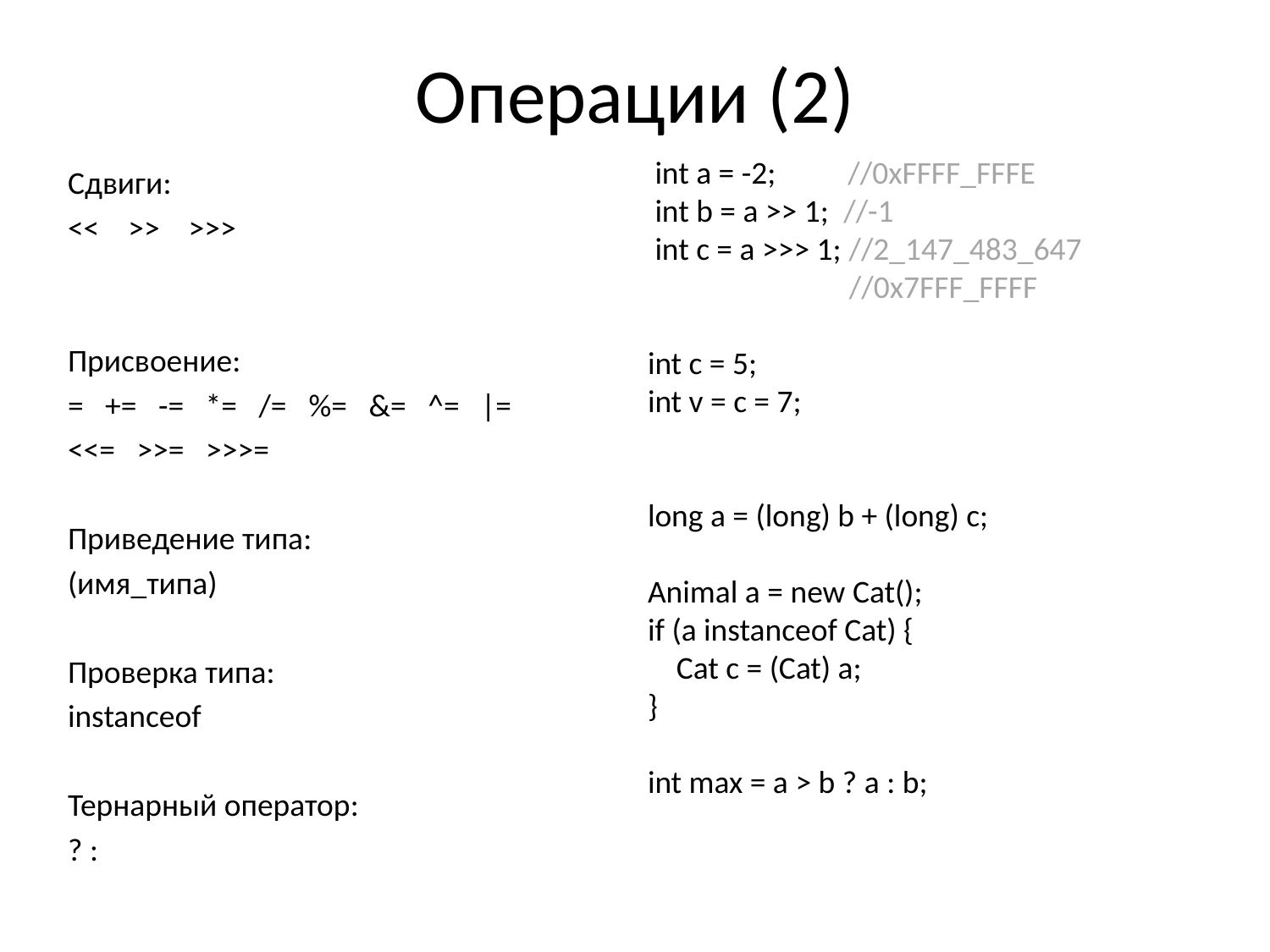

Операции (2)
 int a = -2;          //0xFFFF_FFFE
 int b = a >> 1;  //-1
 int c = a >>> 1; //2_147_483_647
                            //0x7FFF_FFFF

int c = 5;
int v = c = 7;

long a = (long) b + (long) c;

Animal a = new Cat();
if (a instanceof Cat) {
    Cat c = (Cat) a;
}

int max = a > b ? a : b;
Сдвиги:
<<    >>    >>>

Присвоение:
=   +=   -=   *=   /=   %=   &=   ^=   |=
<<=   >>=   >>>=

Приведение типа:
(имя_типа)

Проверка типа:
instanceof

Тернарный оператор:
? :